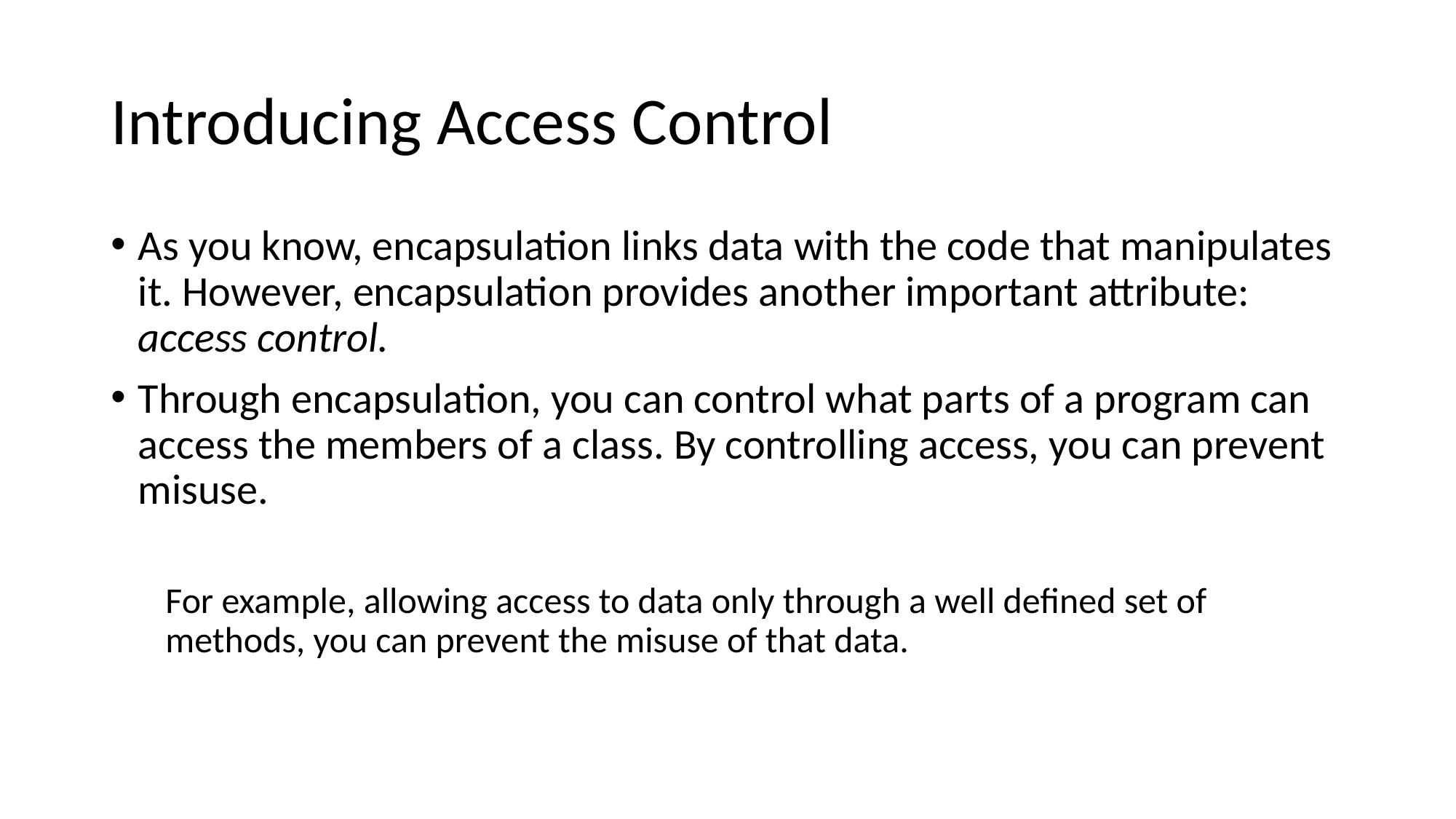

# Introducing Access Control
As you know, encapsulation links data with the code that manipulates it. However, encapsulation provides another important attribute: access control.
Through encapsulation, you can control what parts of a program can access the members of a class. By controlling access, you can prevent misuse.

For example, allowing access to data only through a well defined set of methods, you can prevent the misuse of that data.